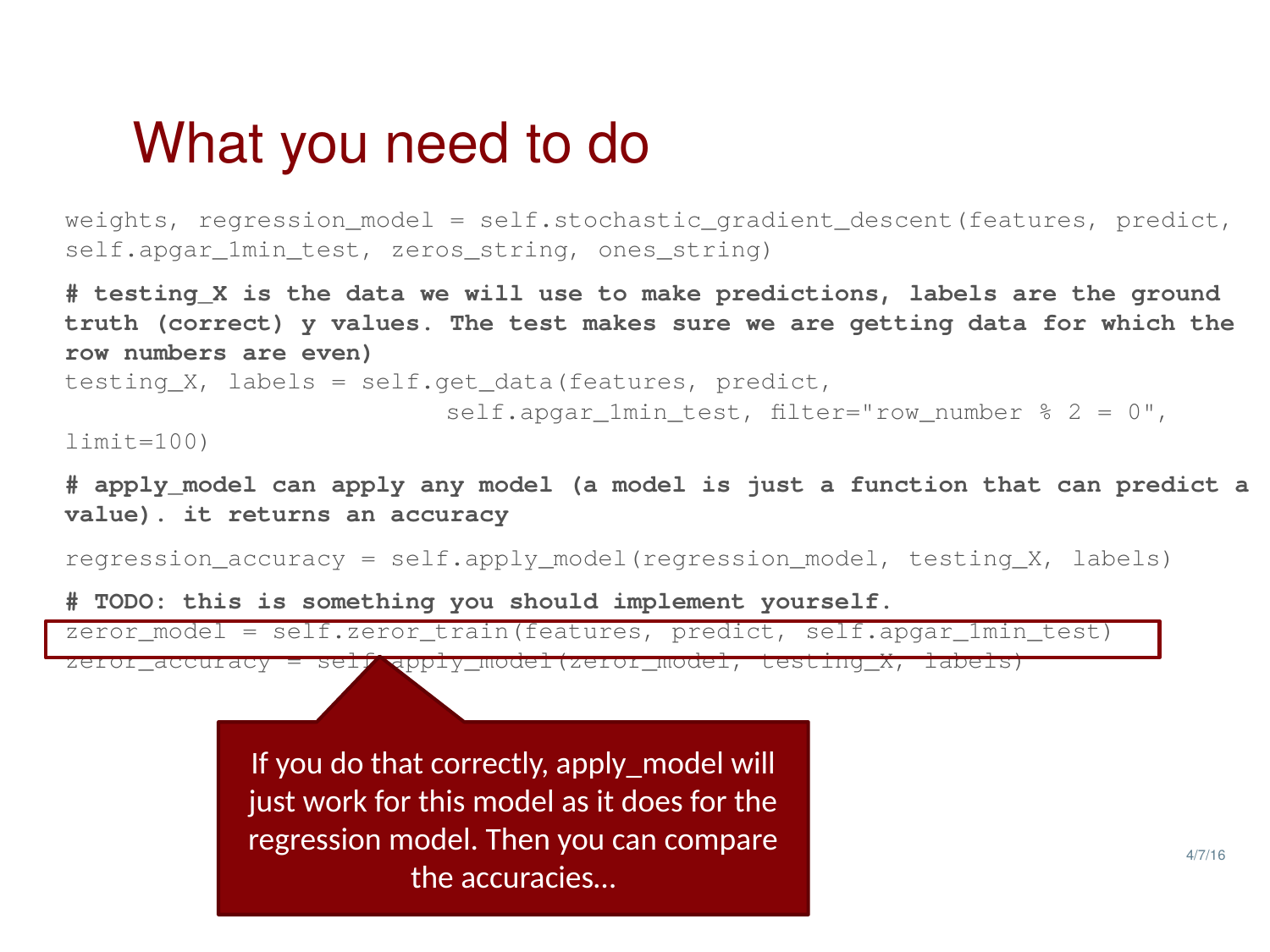

# What you need to do
weights, regression_model = self.stochastic_gradient_descent(features, predict, self.apgar_1min_test, zeros_string, ones_string)
# testing_X is the data we will use to make predictions, labels are the ground truth (correct) y values. The test makes sure we are getting data for which the row numbers are even) testing_X, labels = self.get_data(features, predict, self.apgar_1min_test, filter="row_number % 2 = 0", limit=100)
# apply_model can apply any model (a model is just a function that can predict a value). it returns an accuracy
regression_accuracy = self.apply_model(regression_model, testing_X, labels)
# TODO: this is something you should implement yourself. zeror_model = self.zeror_train(features, predict, self.apgar_1min_test) zeror_accuracy = self.apply_model(zeror_model, testing_X, labels)

If you do that correctly, apply_model will just work for this model as it does for the regression model. Then you can compare the accuracies…
33
4/7/16